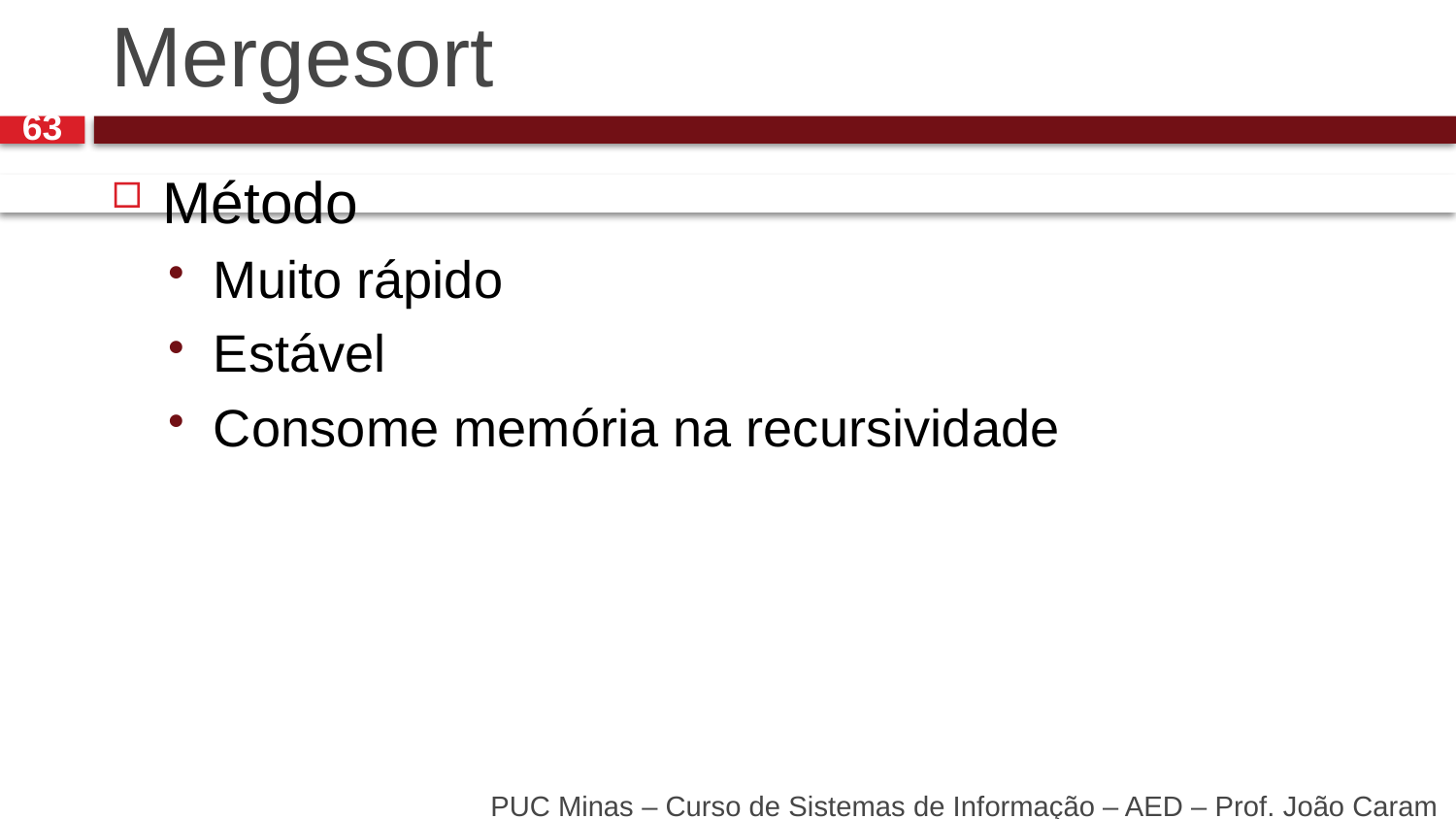

# Mergesort
63
Método
Muito rápido
Estável
Consome memória na recursividade
PUC Minas – Curso de Sistemas de Informação – AED – Prof. João Caram